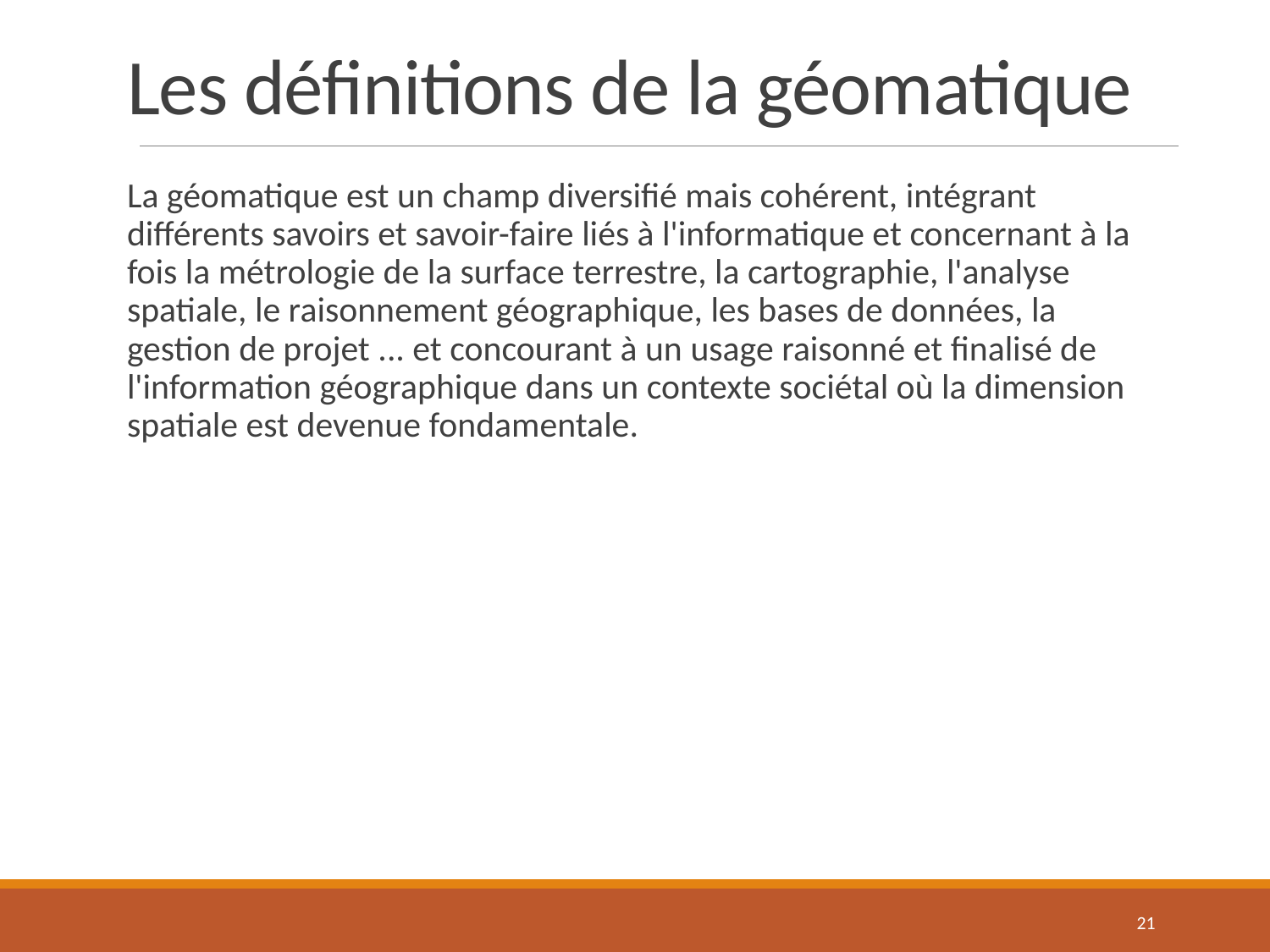

# Les définitions de la géomatique
La géomatique est un champ diversifié mais cohérent, intégrant différents savoirs et savoir-faire liés à l'informatique et concernant à la fois la métrologie de la surface terrestre, la cartographie, l'analyse spatiale, le raisonnement géographique, les bases de données, la gestion de projet ... et concourant à un usage raisonné et finalisé de l'information géographique dans un contexte sociétal où la dimension spatiale est devenue fondamentale.

21